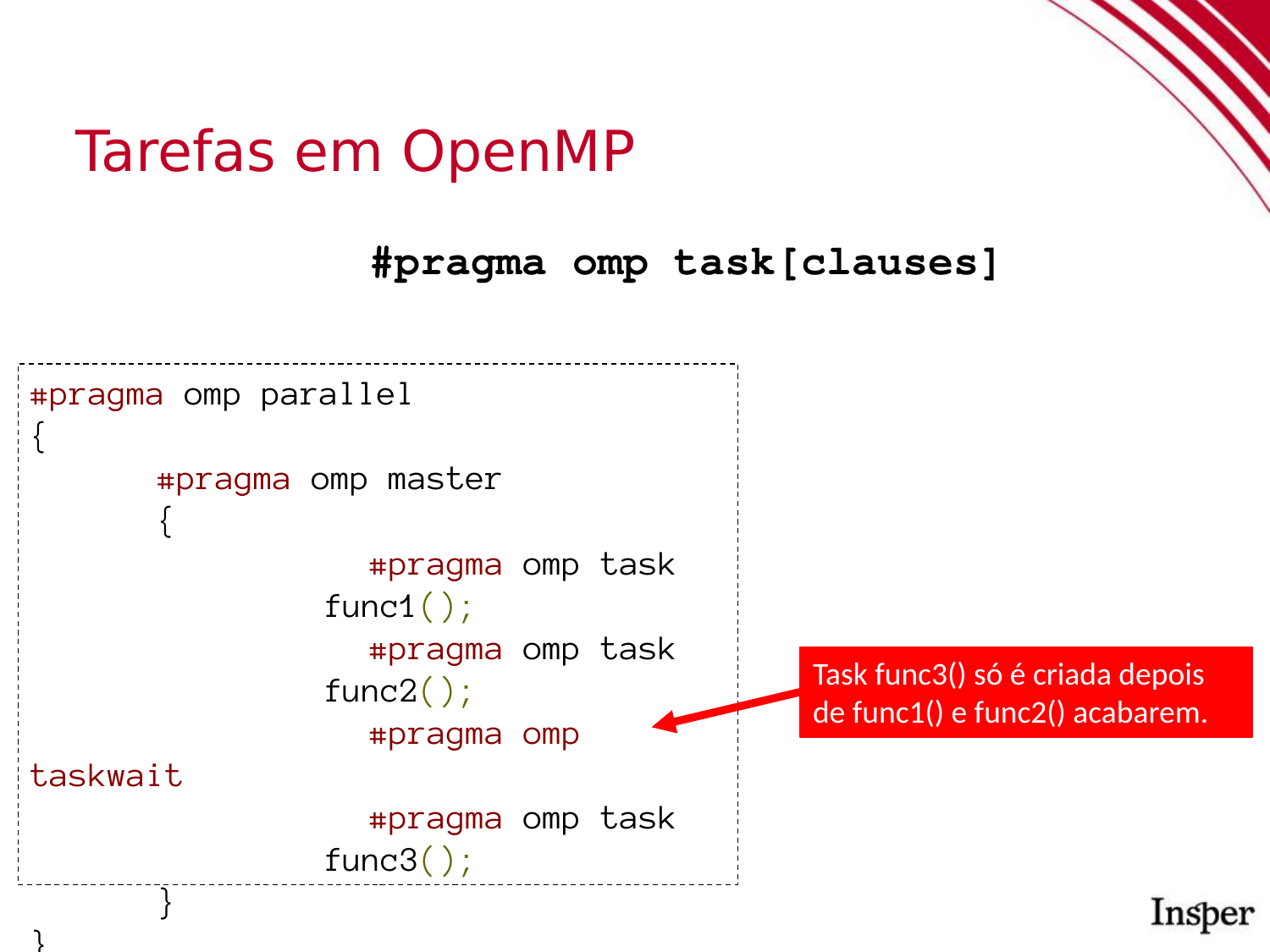

Tarefas em OpenMP

#pragma omp task[clauses]
#pragma omp parallel
{
	#pragma omp master
	{
	           #pragma omp task
		  func1();
	           #pragma omp task
		  func2();
	           #pragma omp taskwait
	           #pragma omp task
		  func3();
	}
}
Task func3() só é criada depois de func1() e func2() acabarem.